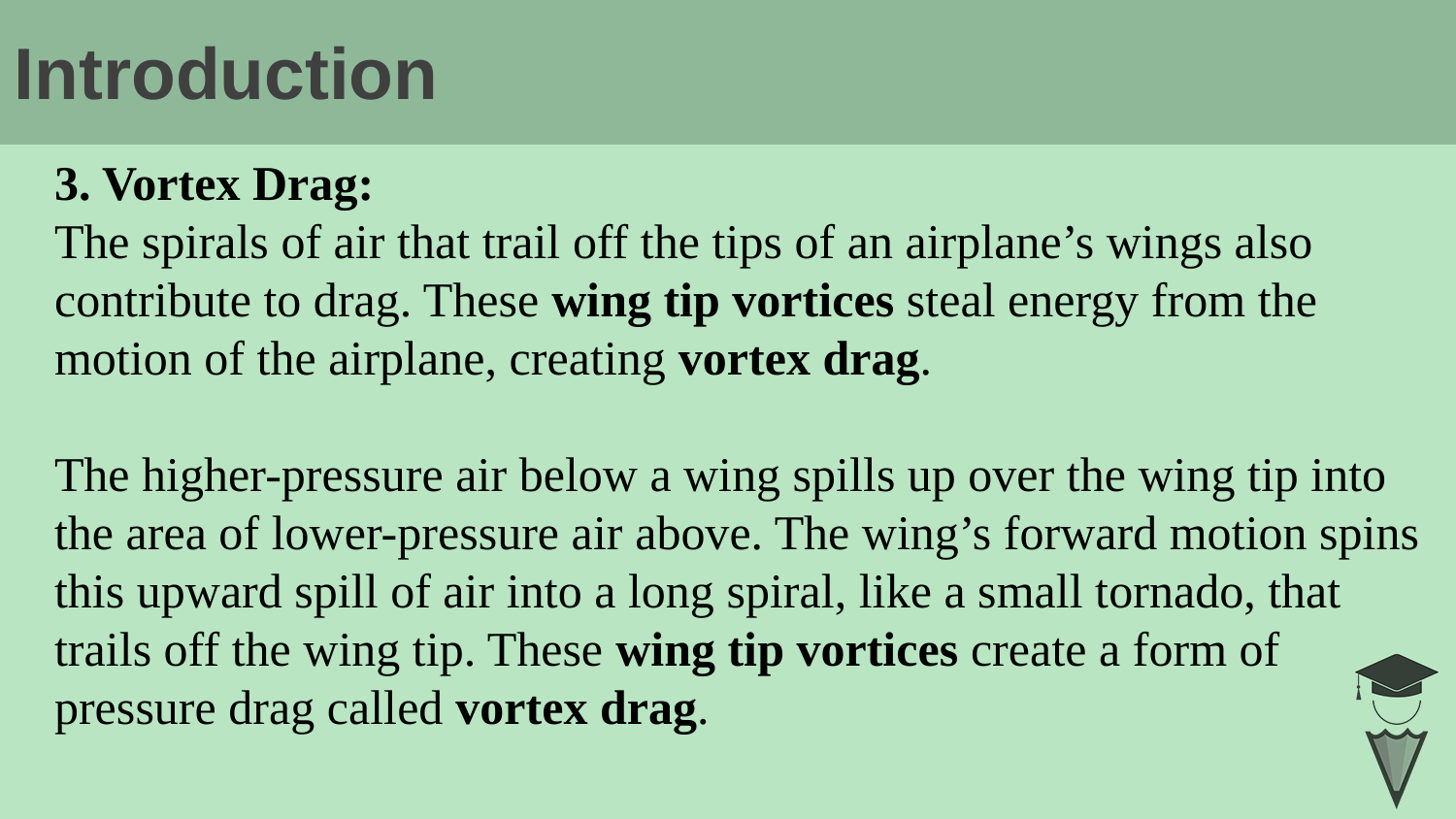

# Introduction
3. Vortex Drag:
The spirals of air that trail off the tips of an airplane’s wings also          contribute to drag. These wing tip vortices steal energy from the        motion of the airplane, creating vortex drag.

The higher-pressure air below a wing spills up over the wing tip into    the area of lower-pressure air above. The wing’s forward motion spins this upward spill of air into a long spiral, like a small tornado, that trails off the wing tip. These wing tip vortices create a form of pressure drag called vortex drag.